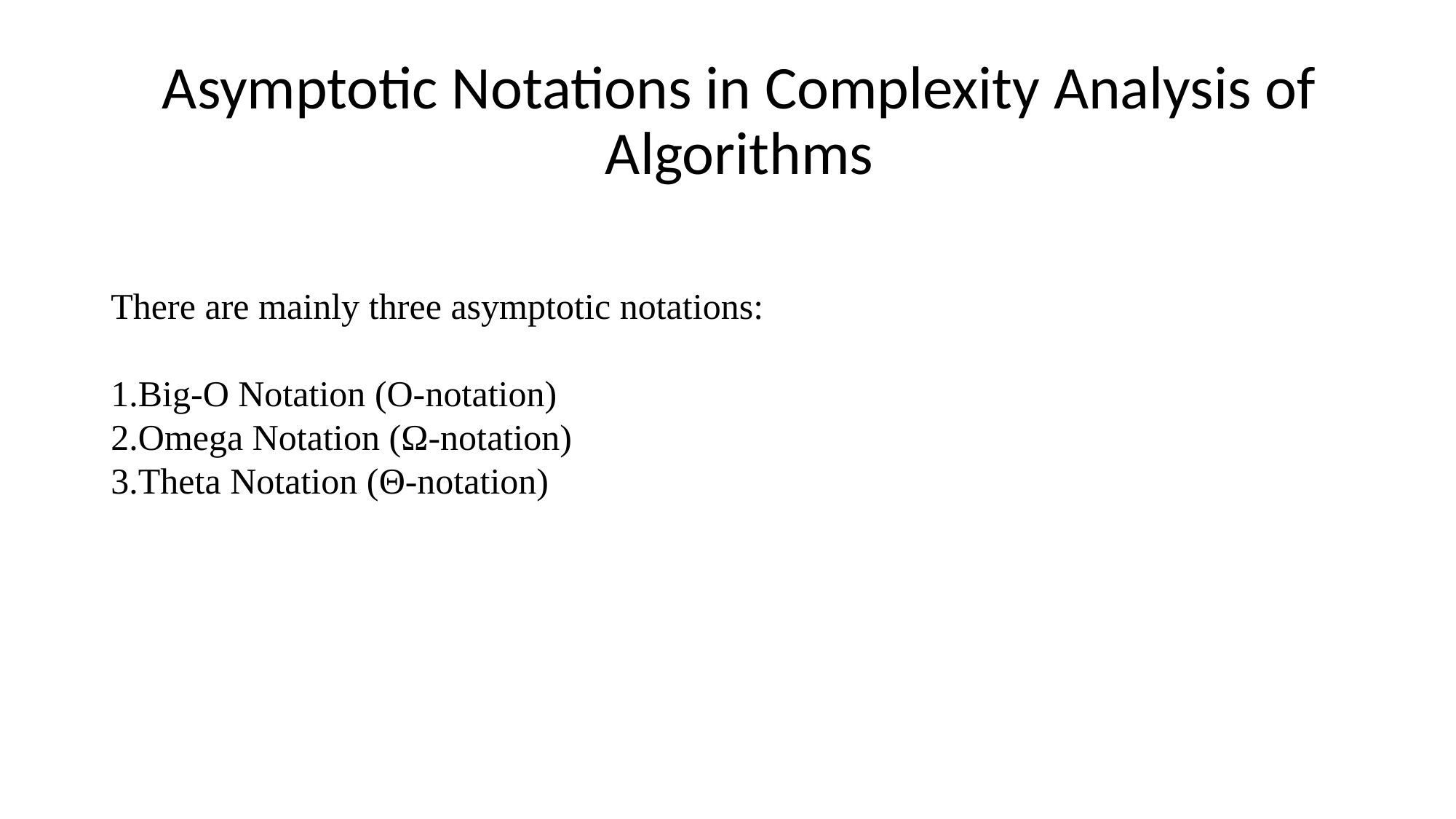

# Asymptotic Notations in Complexity Analysis of Algorithms
There are mainly three asymptotic notations:

Big-O Notation (O-notation)
Omega Notation (Ω-notation)
Theta Notation (Θ-notation)